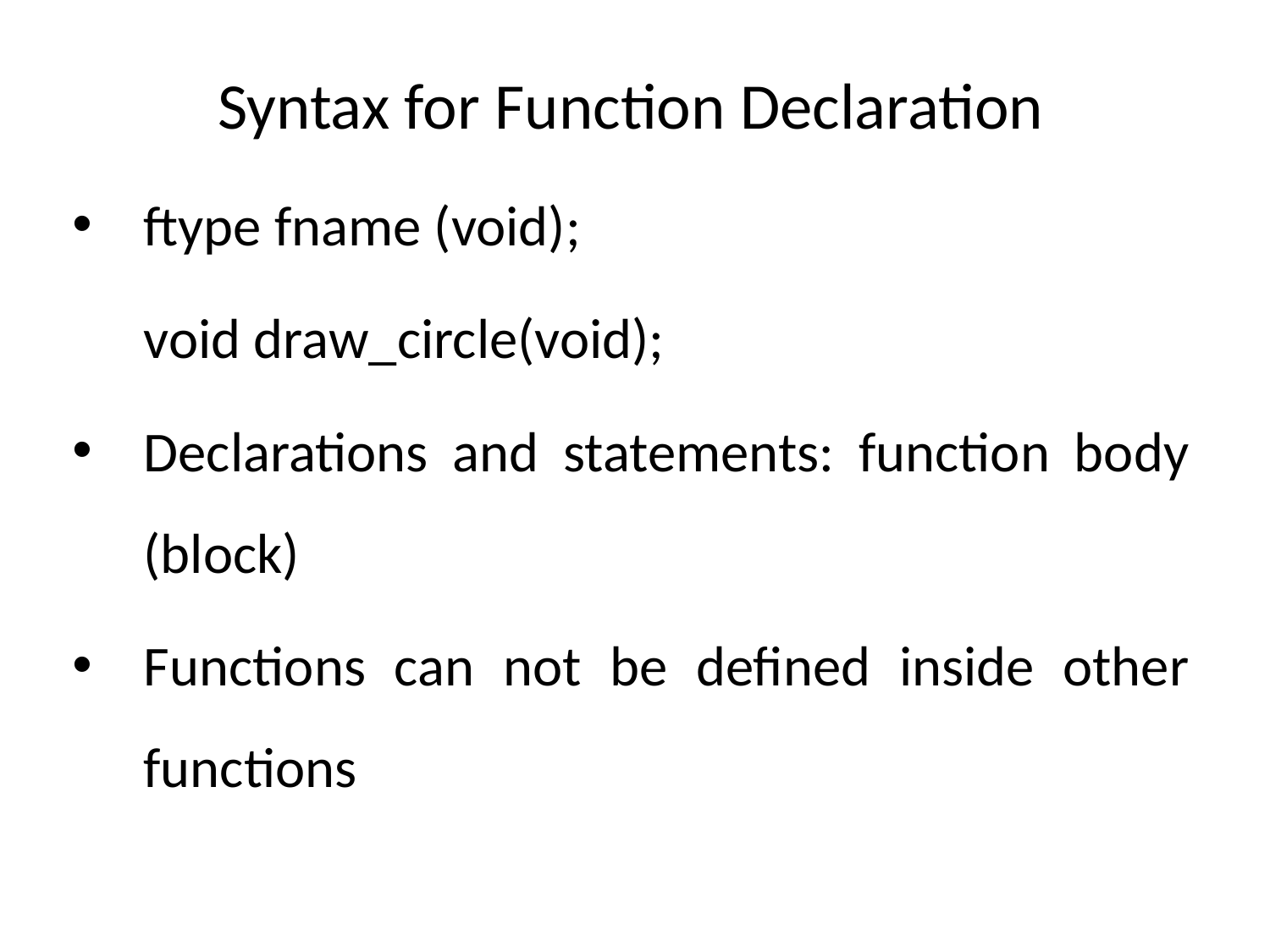

# Syntax for Function Declaration
ftype fname (void);
	void draw_circle(void);
Declarations and statements: function body (block)
Functions can not be defined inside other functions